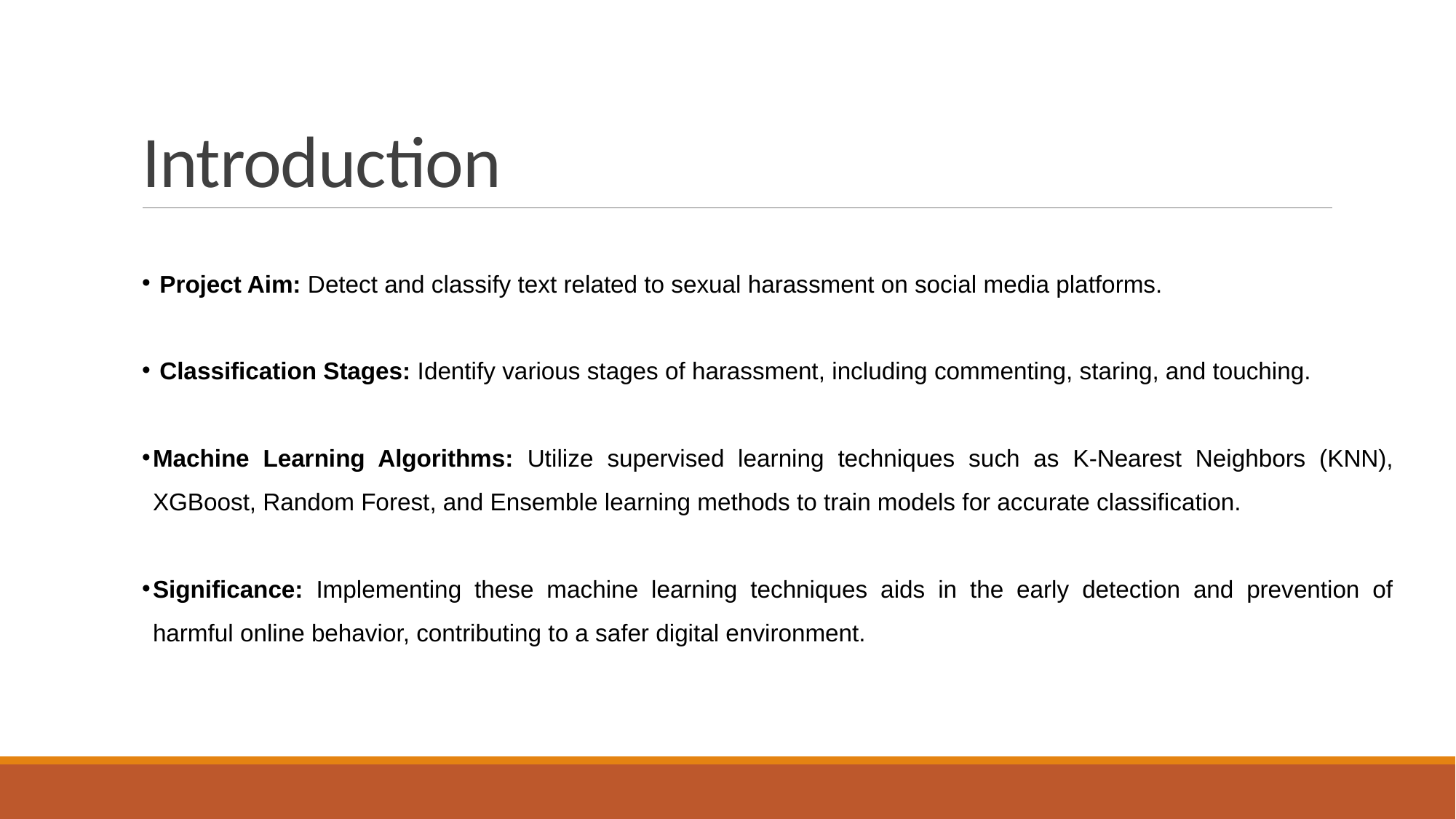

# Introduction
 Project Aim: Detect and classify text related to sexual harassment on social media platforms.​

 Classification Stages: Identify various stages of harassment, including commenting, staring, and touching.​

Machine Learning Algorithms: Utilize supervised learning techniques such as K-Nearest Neighbors (KNN), XGBoost, Random Forest, and Ensemble learning methods to train models for accurate classification.​

Significance: Implementing these machine learning techniques aids in the early detection and prevention of harmful online behavior, contributing to a safer digital environment.